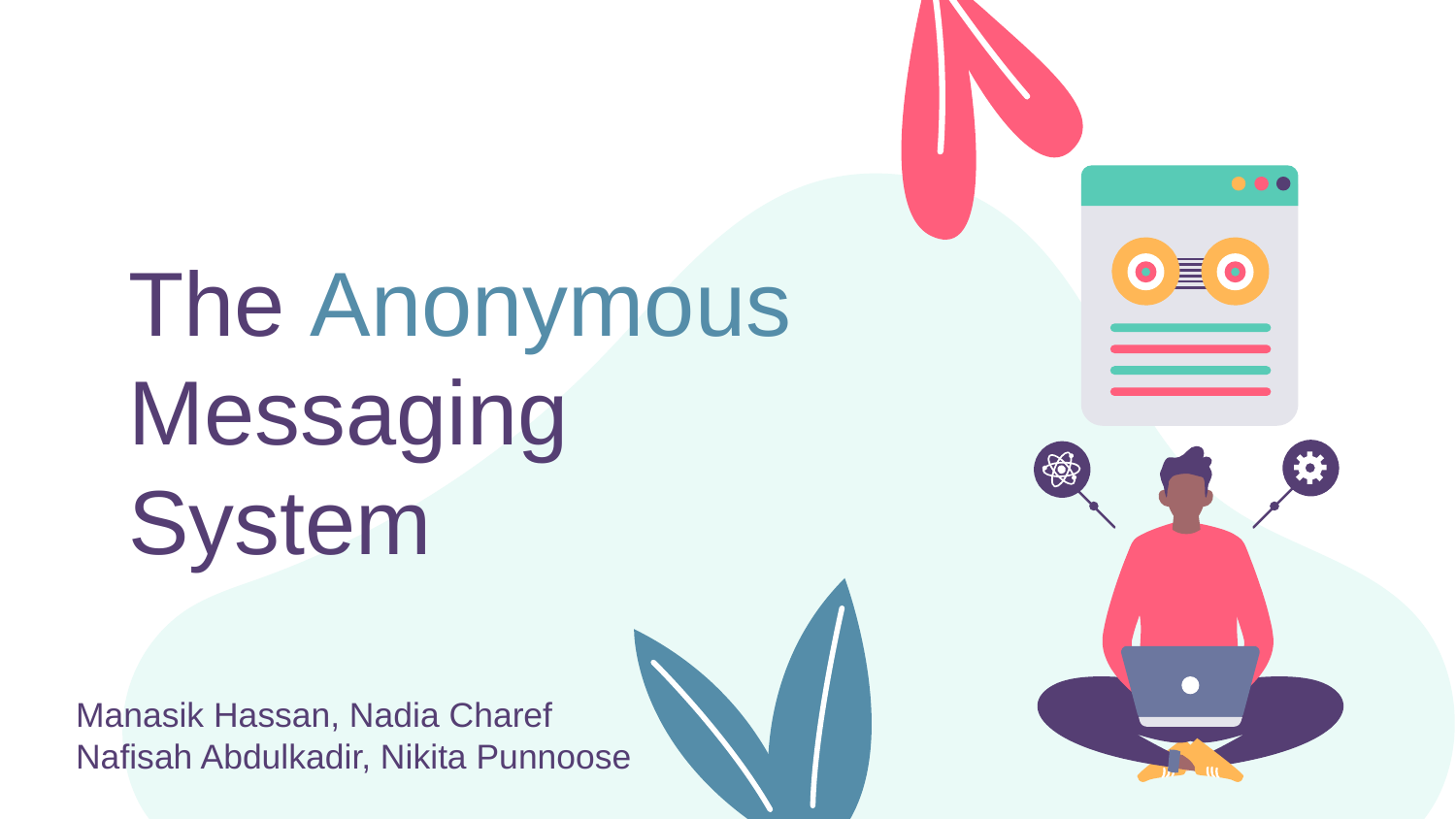

# The Anonymous Messaging System

Manasik Hassan, Nadia Charef
Nafisah Abdulkadir, Nikita Punnoose